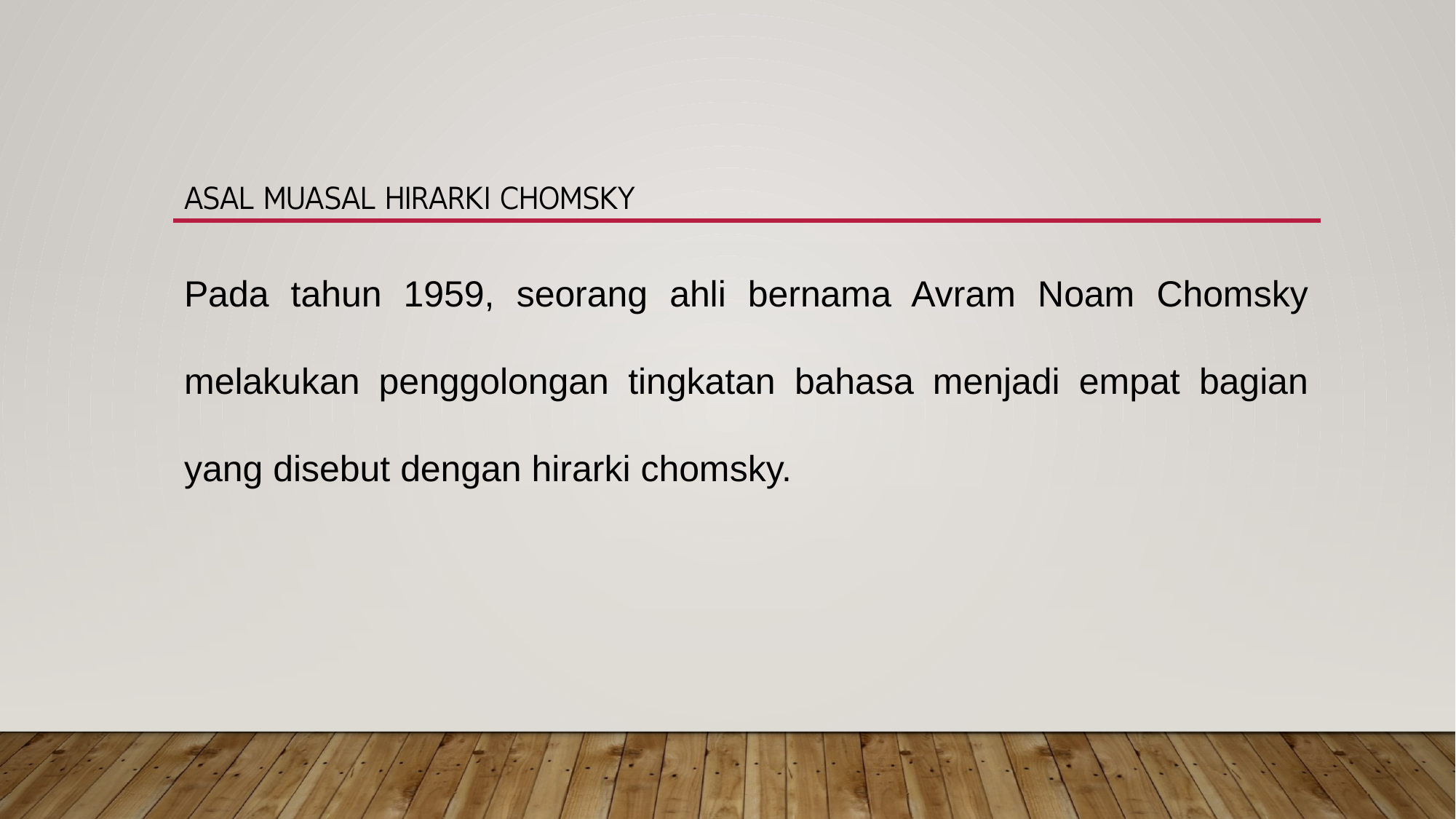

# Asal muasal hirarki chomsky
Pada tahun 1959, seorang ahli bernama Avram Noam Chomsky melakukan penggolongan tingkatan bahasa menjadi empat bagian yang disebut dengan hirarki chomsky.